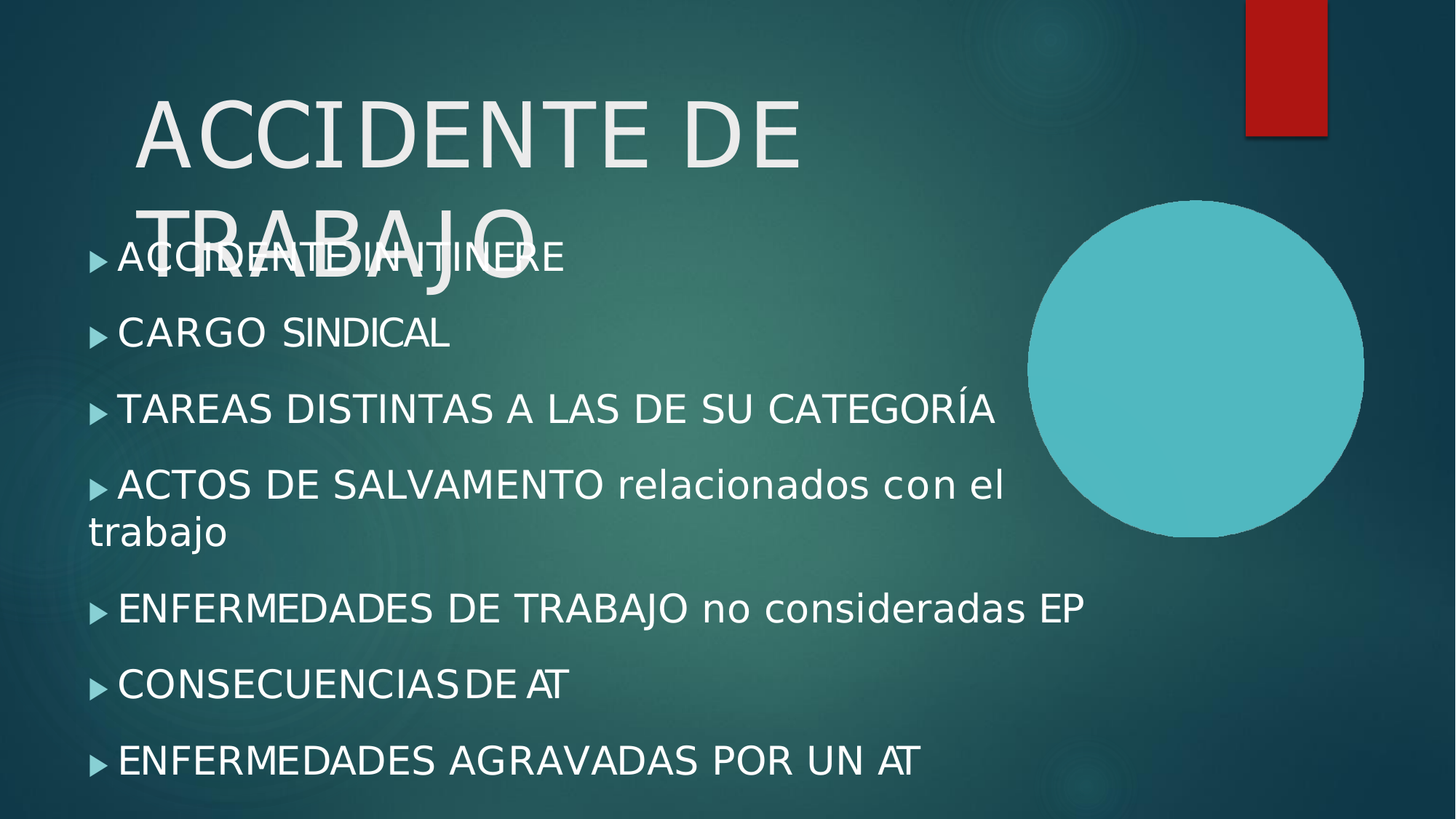

# ACCIDENTE DE TRABAJO
▶ ACCIDENTE IN ITINERE
▶ CARGO SINDICAL
▶ TAREAS DISTINTAS A LAS DE SU CATEGORÍA
▶ ACTOS DE SALVAMENTO relacionados con el trabajo
▶ ENFERMEDADES DE TRABAJO no consideradas EP
▶ CONSECUENCIASDE AT
▶ ENFERMEDADES AGRAVADAS POR UN AT